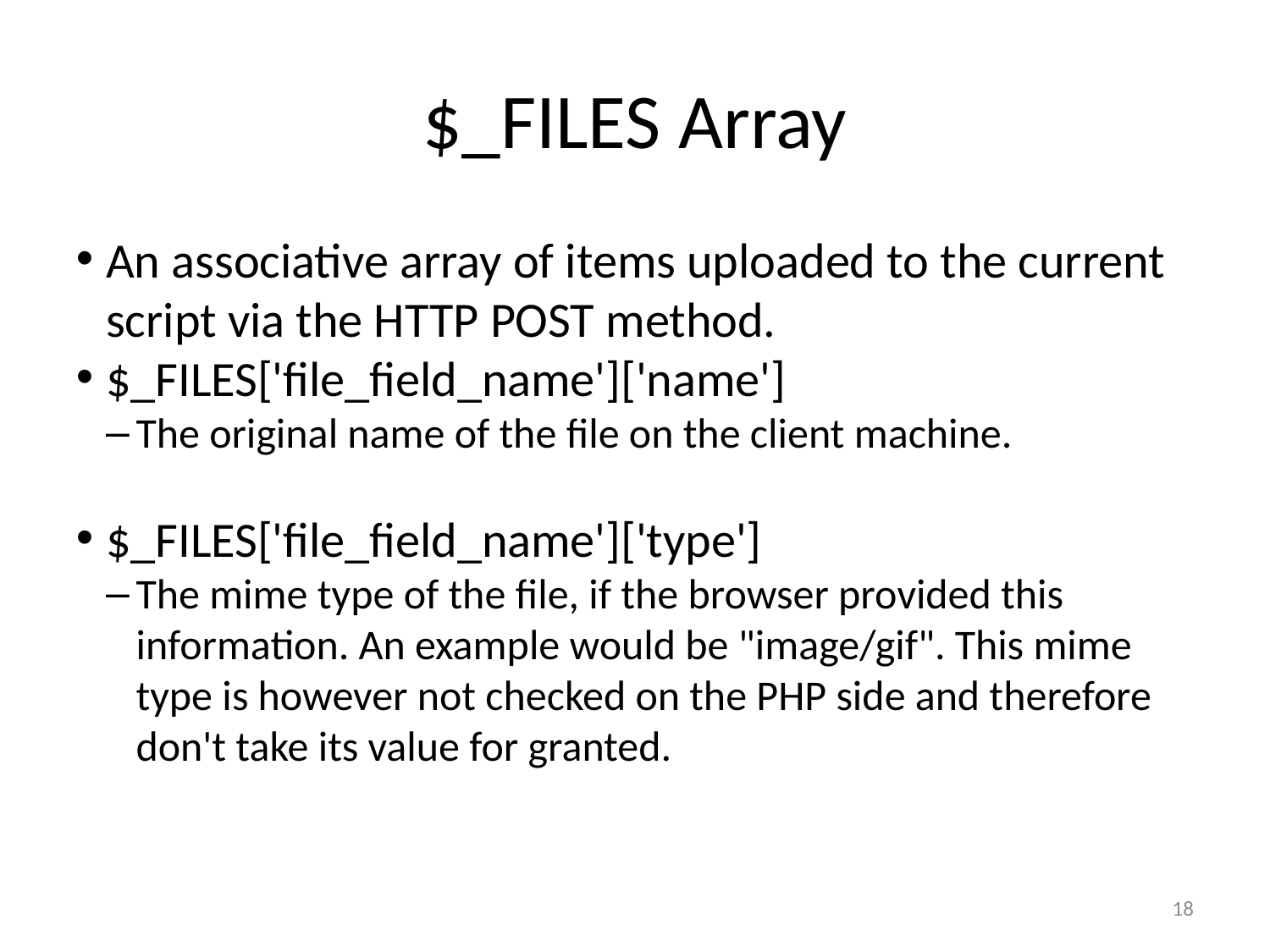

$_FILES Array
An associative array of items uploaded to the current script via the HTTP POST method.
$_FILES['file_field_name']['name']
The original name of the file on the client machine.

$_FILES['file_field_name']['type']
The mime type of the file, if the browser provided this information. An example would be "image/gif". This mime type is however not checked on the PHP side and therefore don't take its value for granted.

18